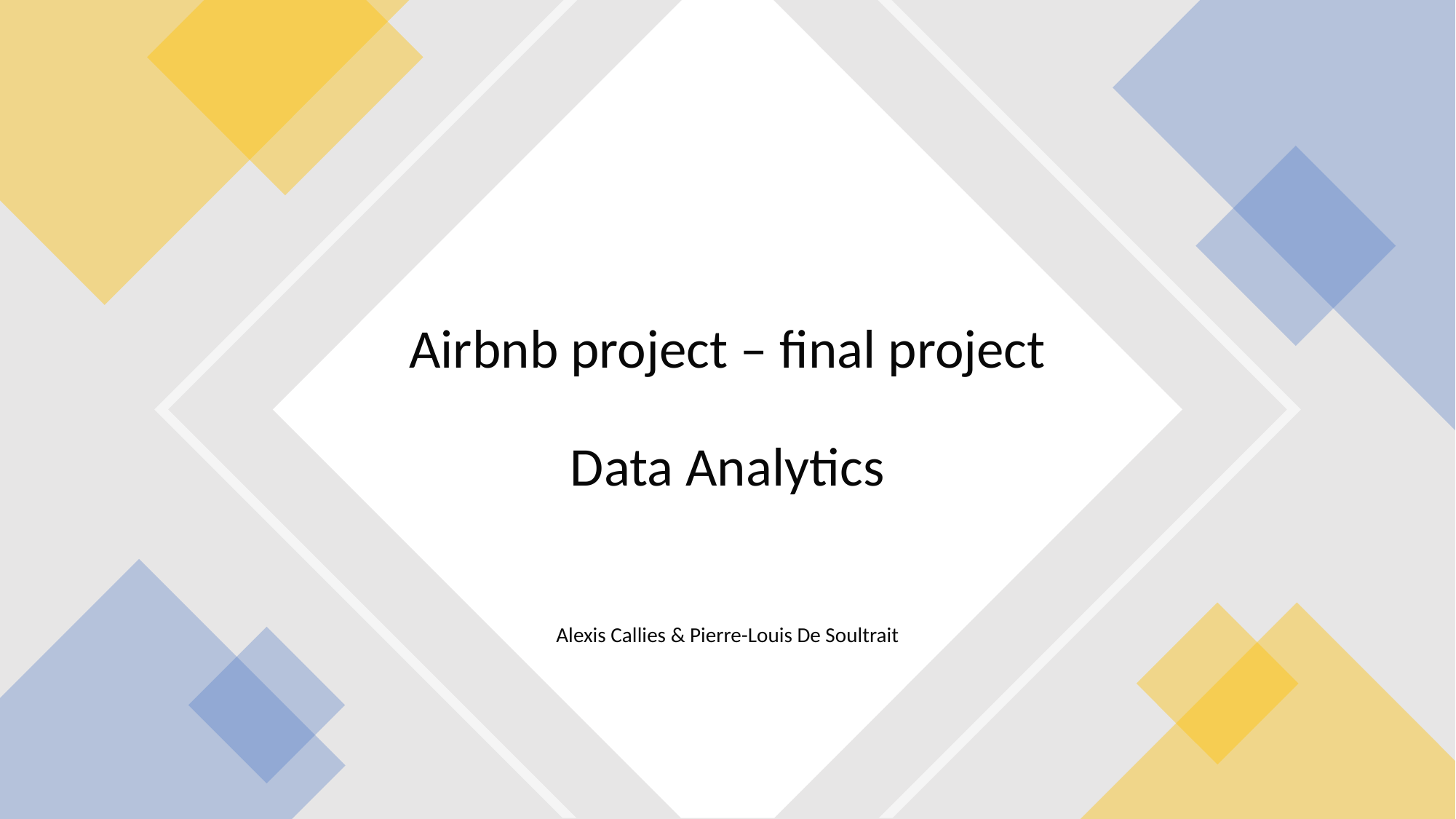

# Airbnb project – final project Data Analytics

Alexis Callies & Pierre-Louis De Soultrait